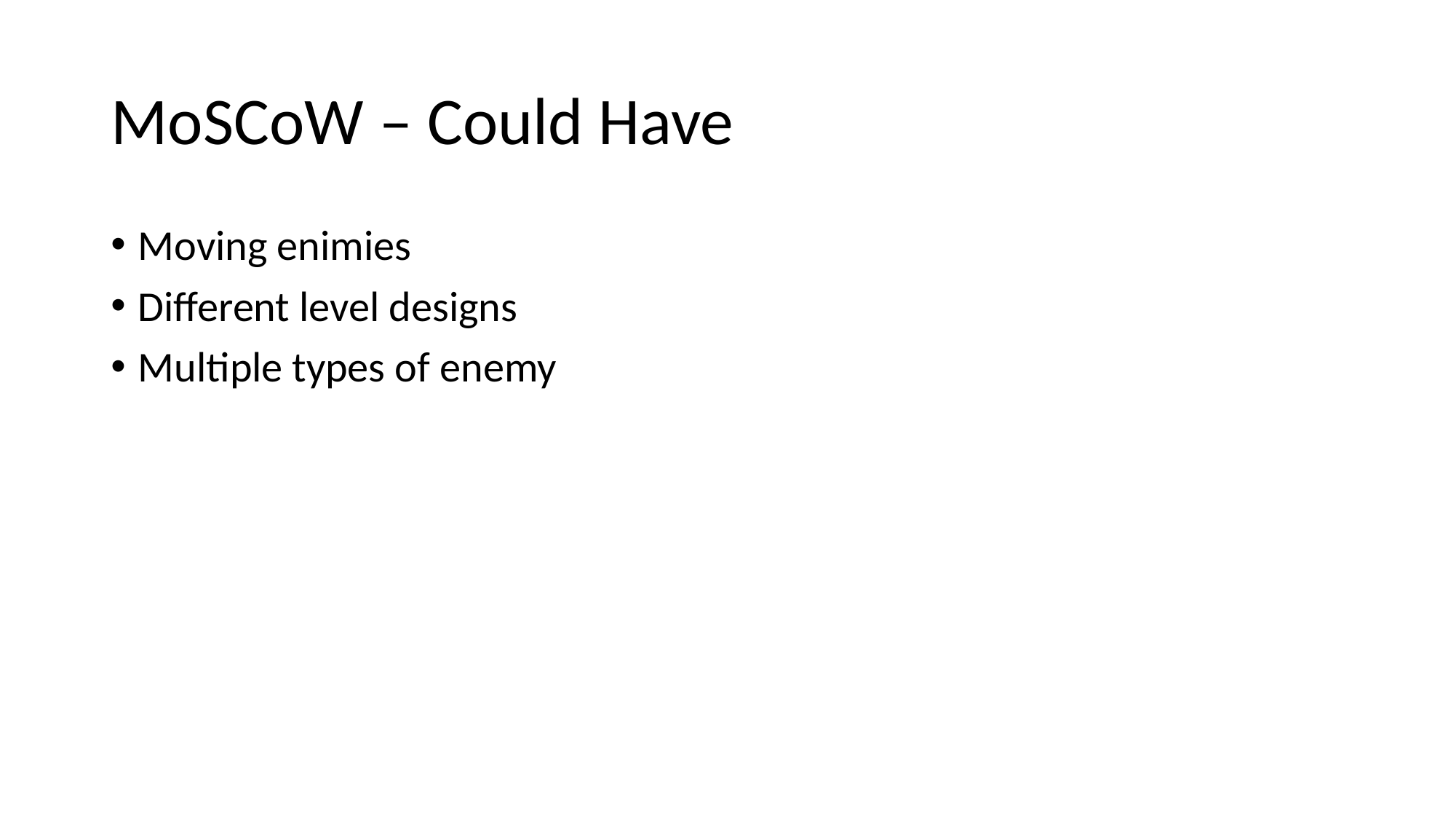

# MoSCoW – Could Have
Moving enimies
Different level designs
Multiple types of enemy